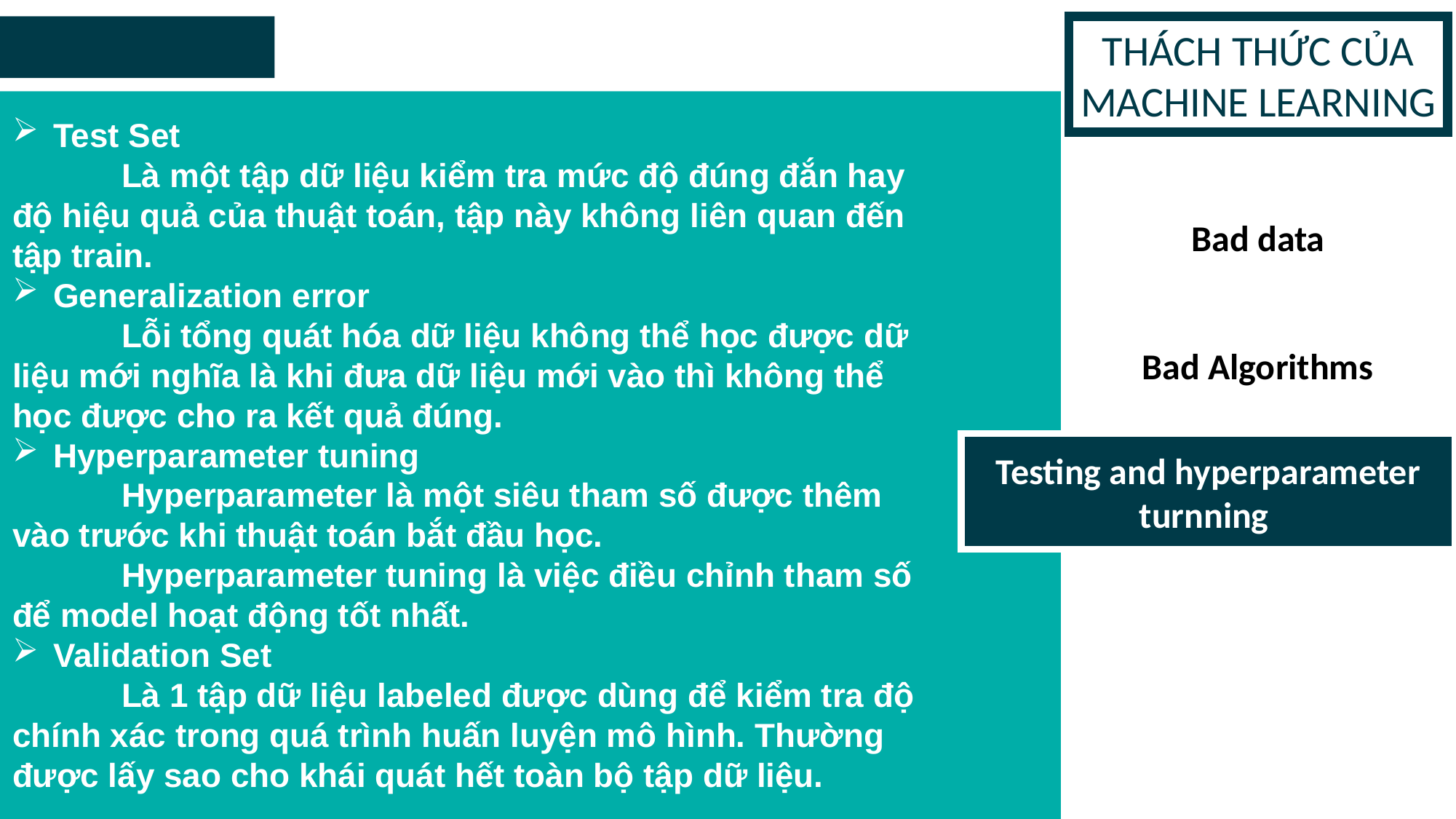

THÁCH THỨC CỦA MACHINE LEARNING

Test Set
	Là một tập dữ liệu kiểm tra mức độ đúng đắn hay độ hiệu quả của thuật toán, tập này không liên quan đến tập train.
Generalization error
	Lỗi tổng quát hóa dữ liệu không thể học được dữ liệu mới nghĩa là khi đưa dữ liệu mới vào thì không thể học được cho ra kết quả đúng.
Hyperparameter tuning
	Hyperparameter là một siêu tham số được thêm vào trước khi thuật toán bắt đầu học.
	Hyperparameter tuning là việc điều chỉnh tham số để model hoạt động tốt nhất.
Validation Set
	Là 1 tập dữ liệu labeled được dùng để kiểm tra độ chính xác trong quá trình huấn luyện mô hình. Thường được lấy sao cho khái quát hết toàn bộ tập dữ liệu.
Bad data
Bad Algorithms
Testing and hyperparameter turnning